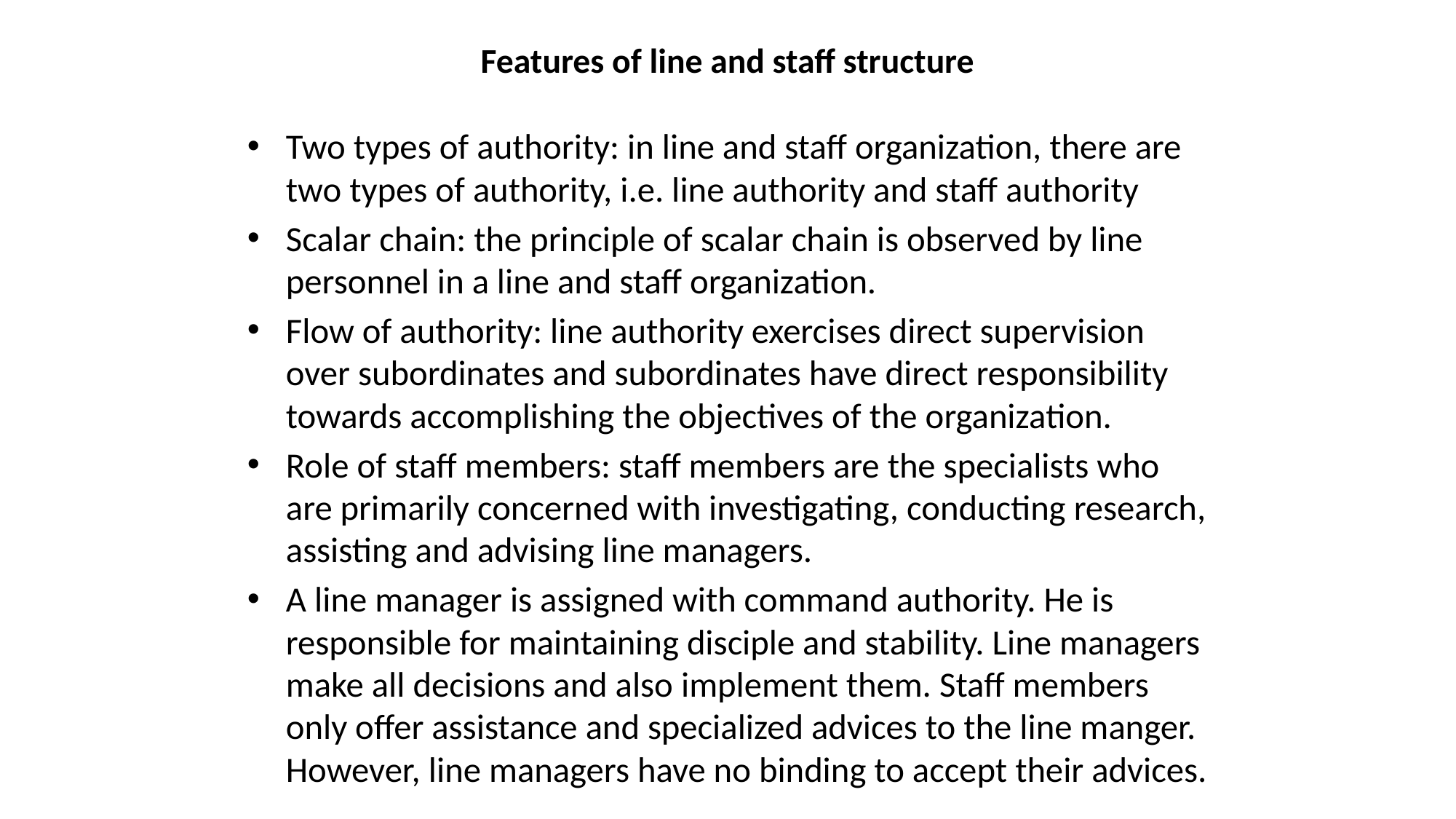

# Features of line and staff structure
Two types of authority: in line and staff organization, there are two types of authority, i.e. line authority and staff authority
Scalar chain: the principle of scalar chain is observed by line personnel in a line and staff organization.
Flow of authority: line authority exercises direct supervision over subordinates and subordinates have direct responsibility towards accomplishing the objectives of the organization.
Role of staff members: staff members are the specialists who are primarily concerned with investigating, conducting research, assisting and advising line managers.
A line manager is assigned with command authority. He is responsible for maintaining disciple and stability. Line managers make all decisions and also implement them. Staff members only offer assistance and specialized advices to the line manger. However, line managers have no binding to accept their advices.